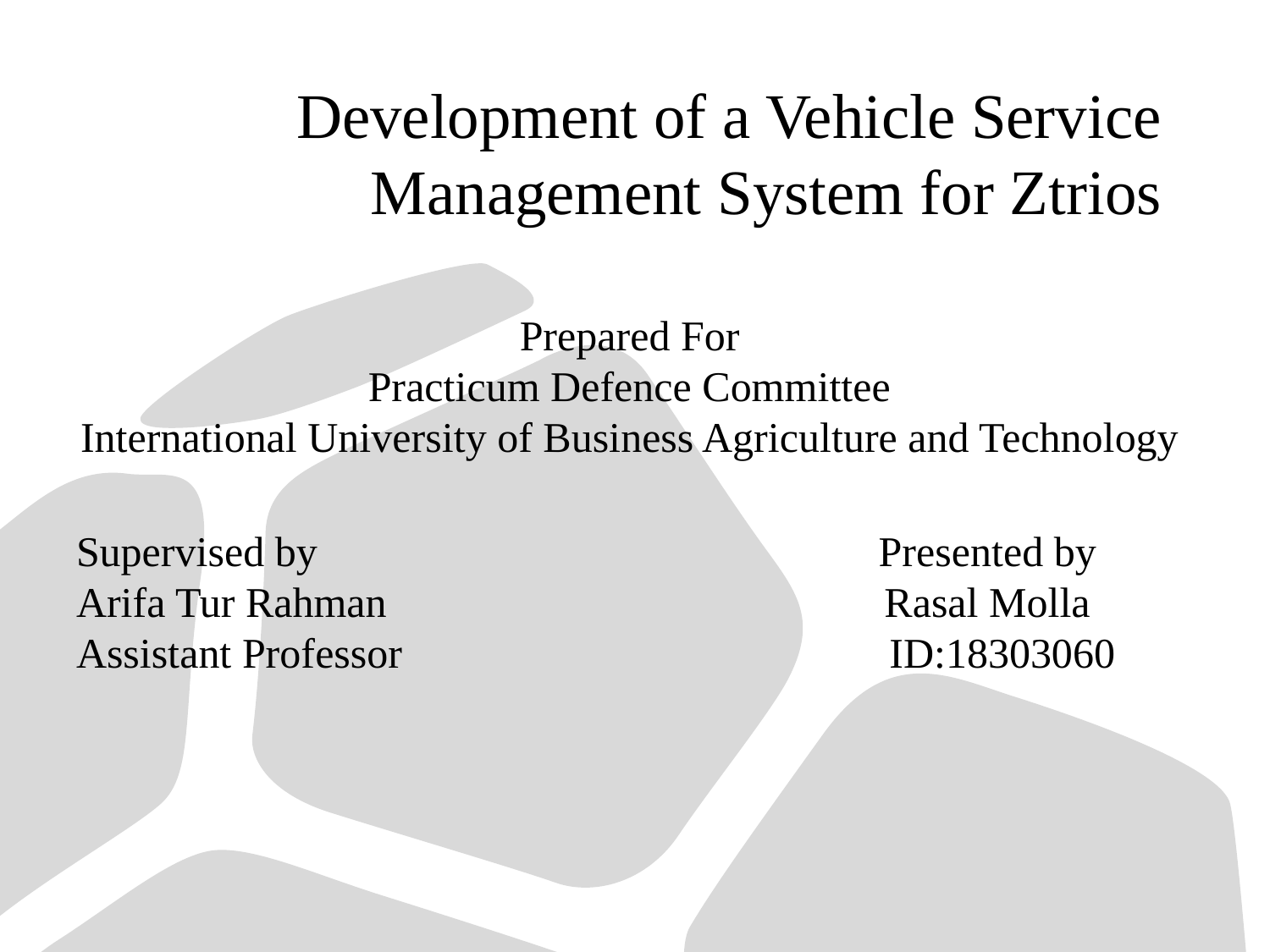

# Development of a Vehicle Service Management System for Ztrios
Prepared For
Practicum Defence Committee
International University of Business Agriculture and Technology
Supervised by                                                     Presented by
Arifa Tur Rahman                                               Rasal Molla
Assistant Professor                                              ID:18303060